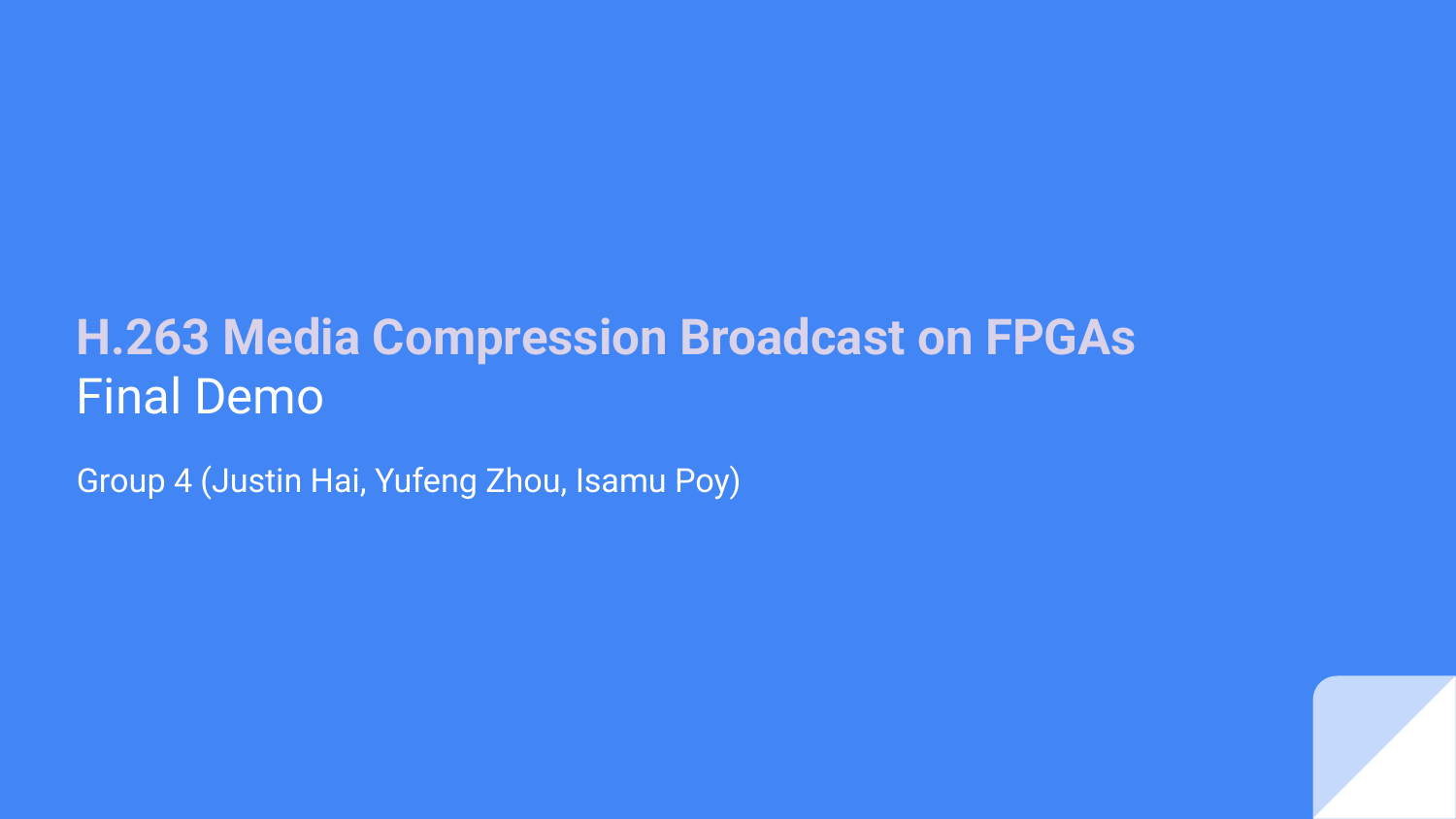

H.263 Media Compression Broadcast on FPGAs
Final Demo
Group 4 (Justin Hai, Yufeng Zhou, Isamu Poy)